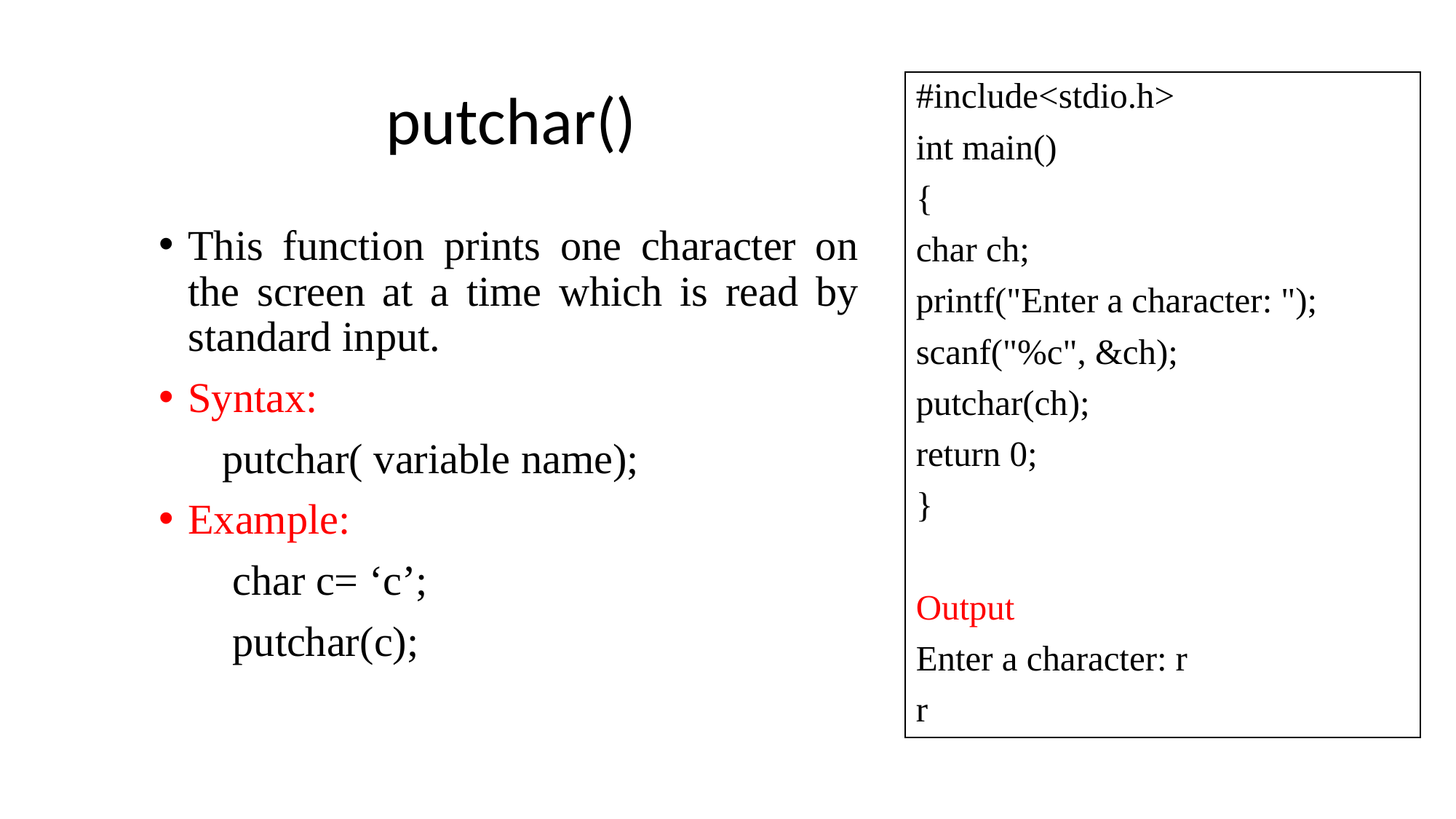

# putchar()
#include<stdio.h>
int main()
{
char ch;
printf("Enter a character: ");
scanf("%c", &ch);
putchar(ch);
return 0;
}

Output
Enter a character: r
r
This function prints one character on the screen at a time which is read by standard input.
Syntax:
      putchar( variable name);
Example:
       char c= ‘c’;
       putchar(c);